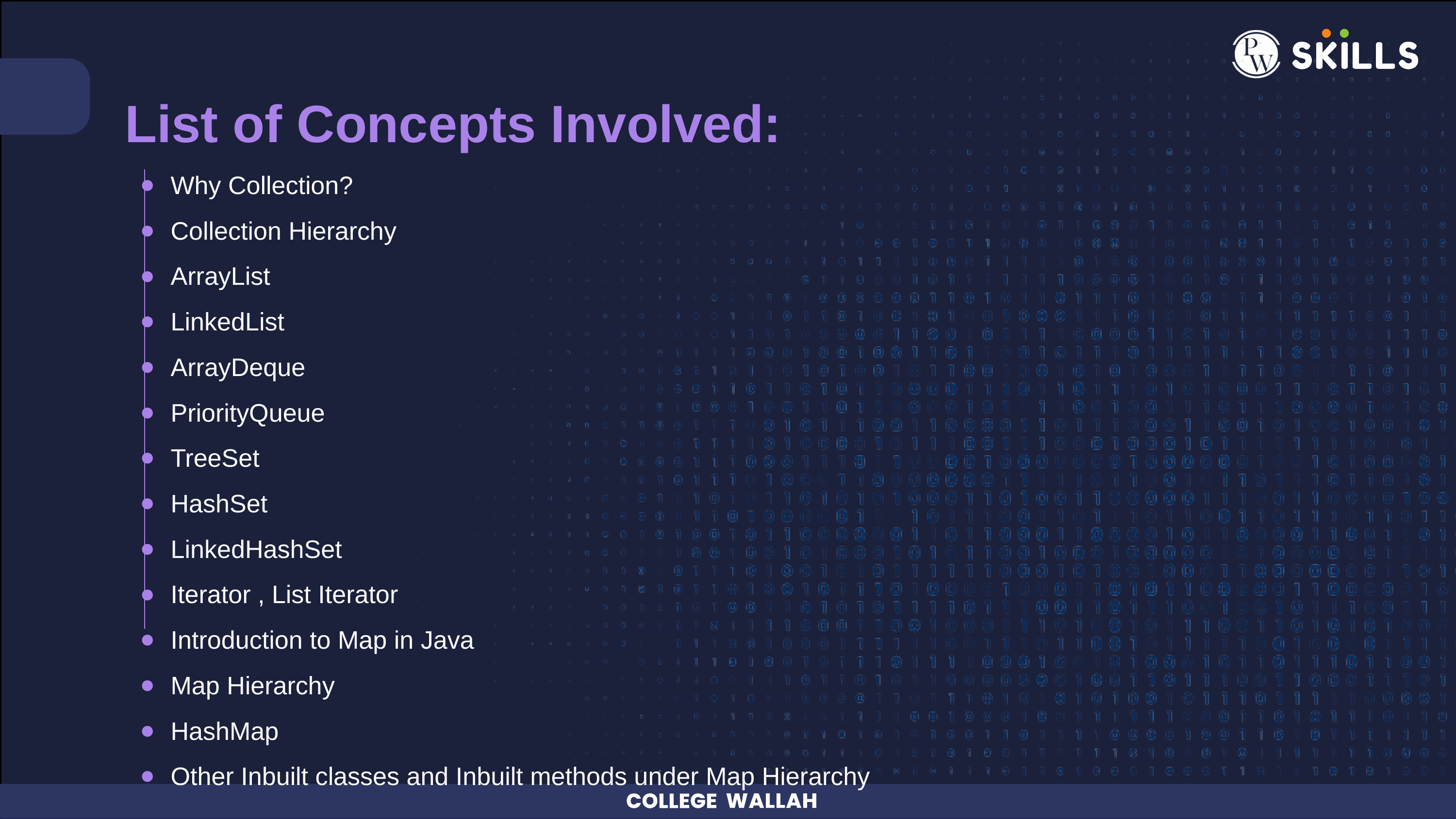

List of Concepts Involved:
Why Collection?
Collection Hierarchy
ArrayList
LinkedList
ArrayDeque
PriorityQueue
TreeSet
HashSet
LinkedHashSet
Iterator , List Iterator
Introduction to Map in Java
Map Hierarchy
HashMap
Other Inbuilt classes and Inbuilt methods under Map Hierarchy